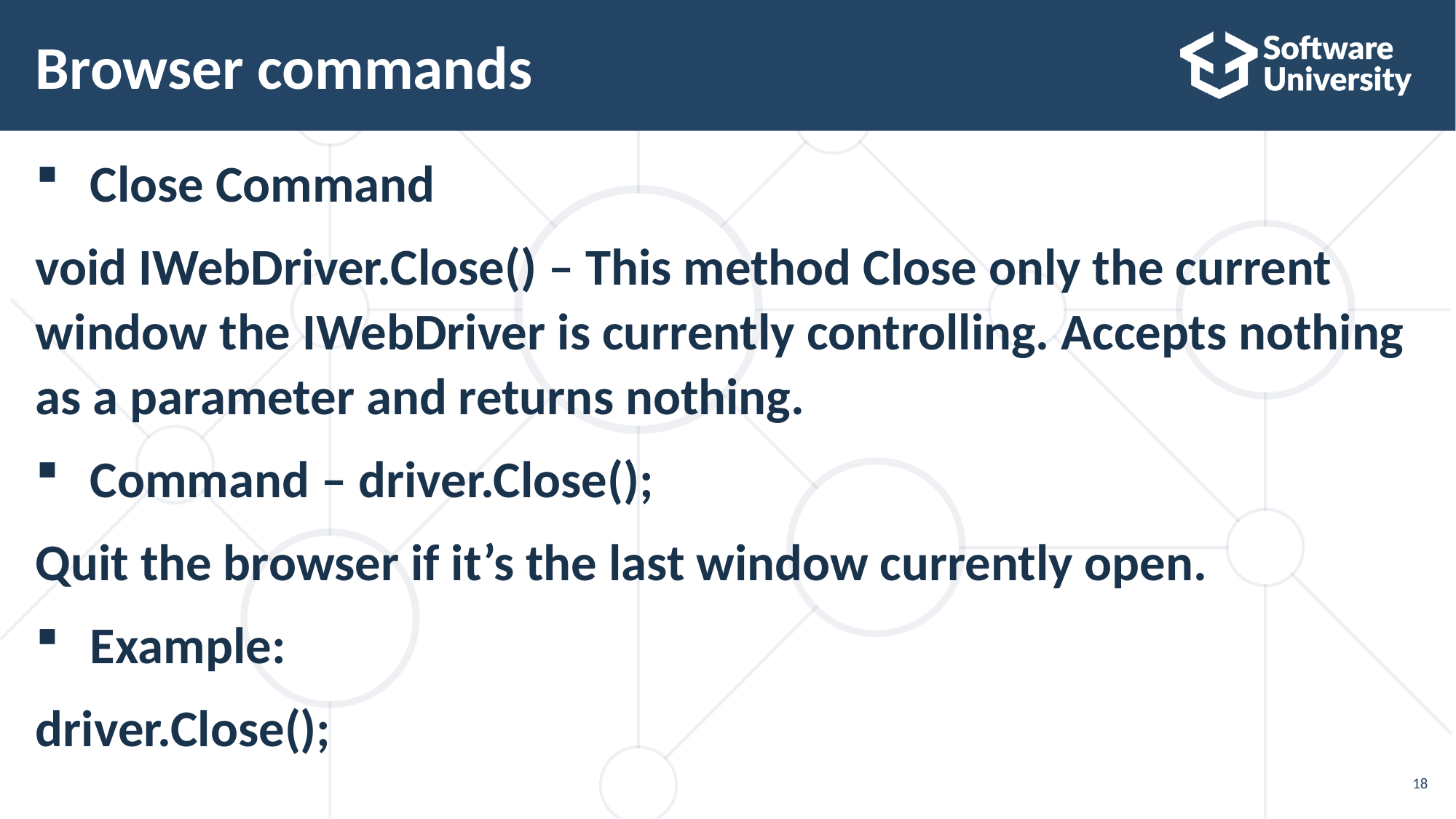

# Browser commands
Close Command
void IWebDriver.Close() – This method Close only the current window the IWebDriver is currently controlling. Accepts nothing as a parameter and returns nothing.
Command – driver.Close();
Quit the browser if it’s the last window currently open.
Example:
driver.Close();
18